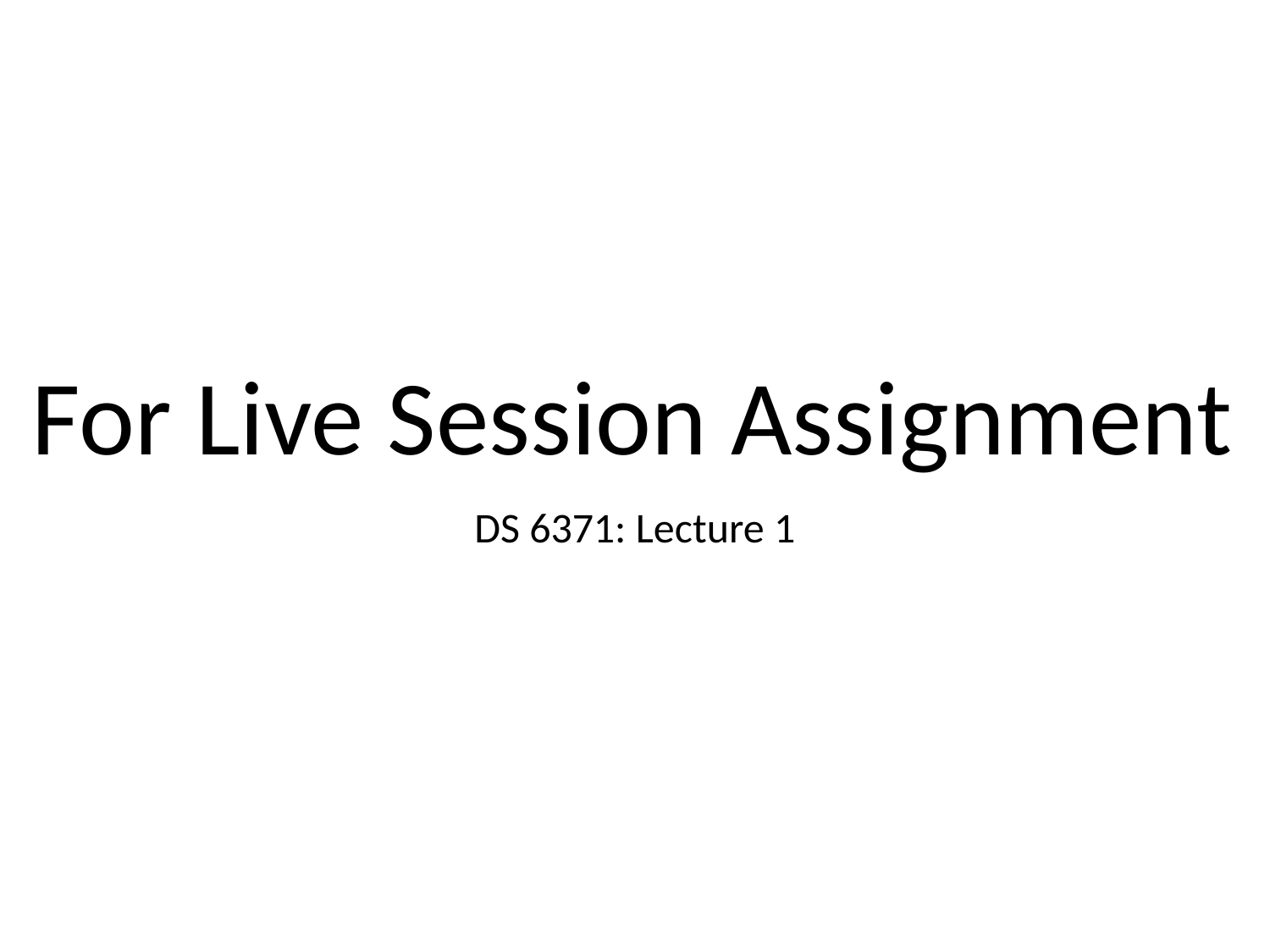

# For Live Session Assignment
DS 6371: Lecture 1